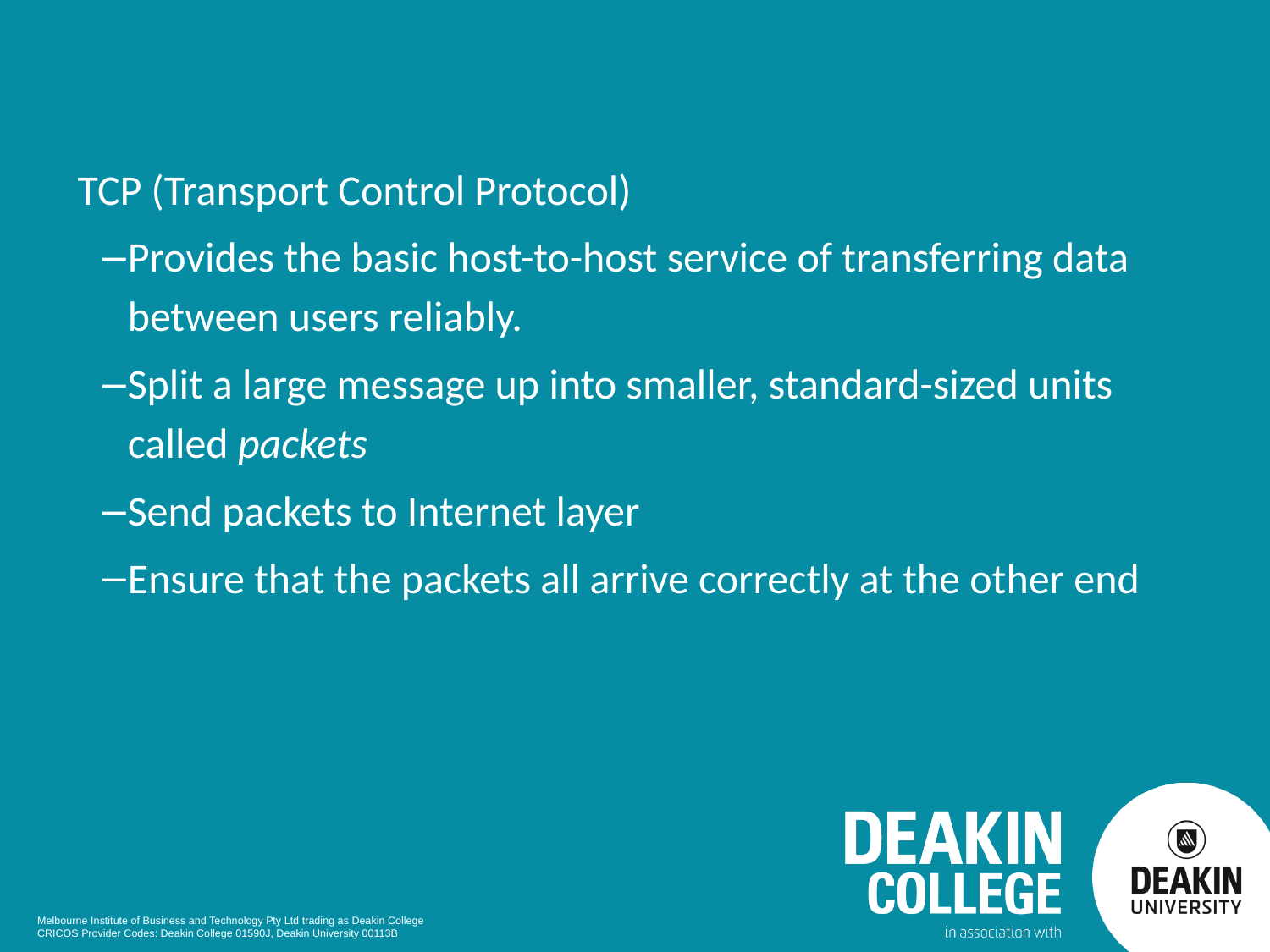

TCP (Transport Control Protocol)
Provides the basic host-to-host service of transferring data between users reliably.
Split a large message up into smaller, standard-sized units called packets
Send packets to Internet layer
Ensure that the packets all arrive correctly at the other end